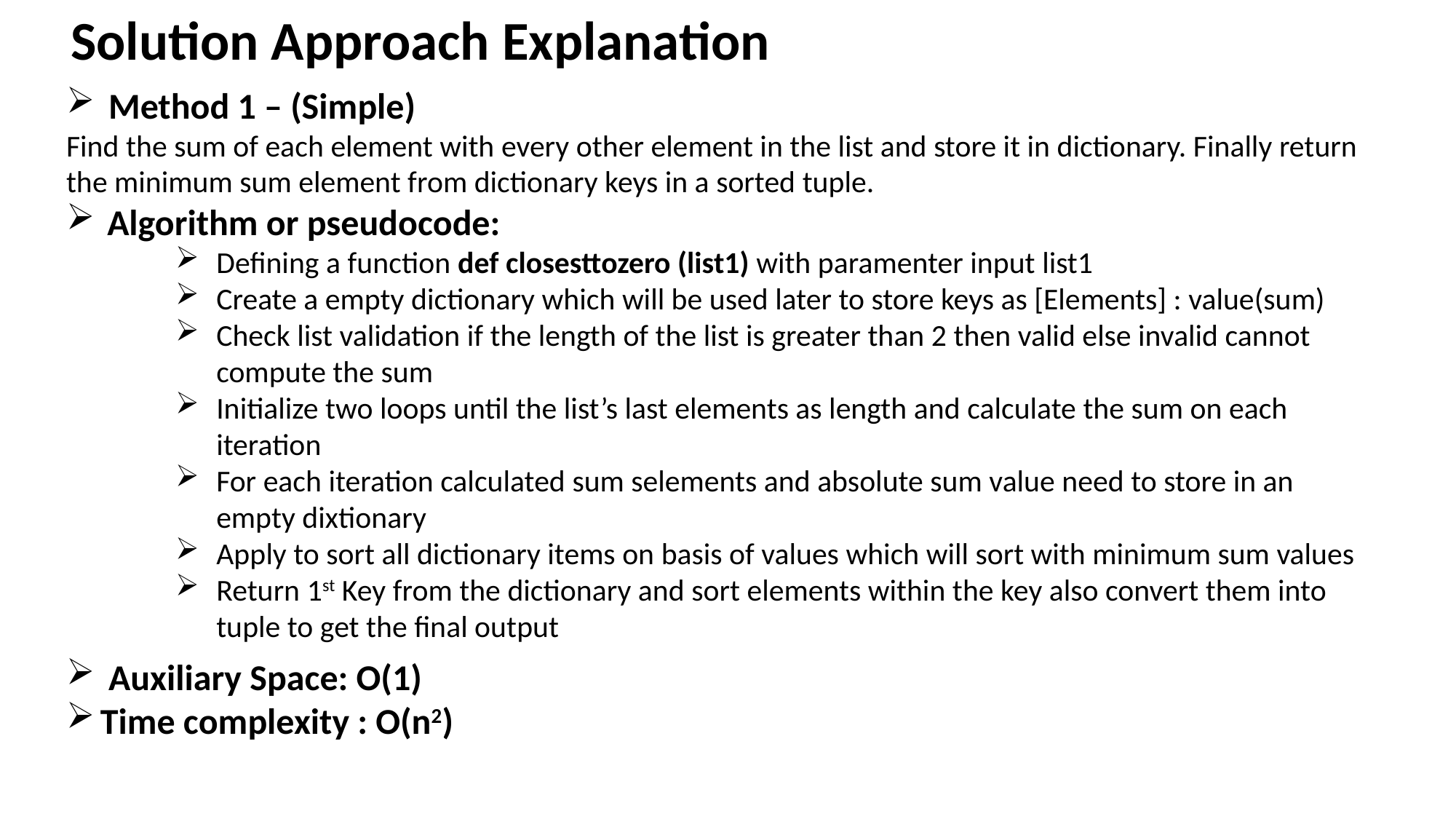

Solution Approach Explanation
 Method 1 – (Simple)
Find the sum of each element with every other element in the list and store it in dictionary. Finally return the minimum sum element from dictionary keys in a sorted tuple.
Algorithm or pseudocode:
Defining a function def closesttozero (list1) with paramenter input list1
Create a empty dictionary which will be used later to store keys as [Elements] : value(sum)
Check list validation if the length of the list is greater than 2 then valid else invalid cannot compute the sum
Initialize two loops until the list’s last elements as length and calculate the sum on each iteration
For each iteration calculated sum selements and absolute sum value need to store in an empty dixtionary
Apply to sort all dictionary items on basis of values which will sort with minimum sum values
Return 1st Key from the dictionary and sort elements within the key also convert them into tuple to get the final output
 Auxiliary Space: O(1)
Time complexity : O(n2)